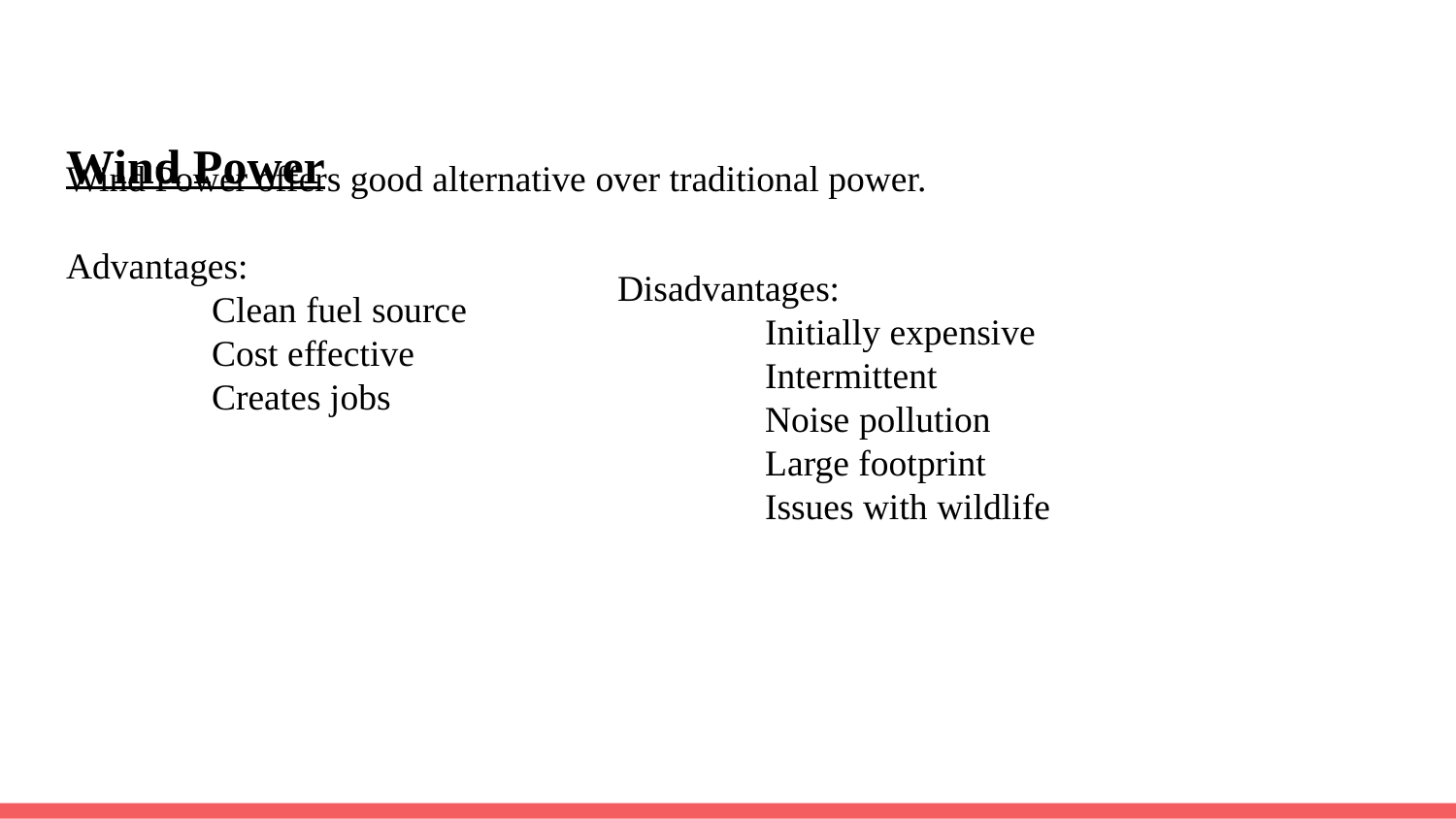

# Wind Power

Wind Power offers good alternative over traditional power.

Advantages:
	Clean fuel source
	Cost effective
	Creates jobs

Disadvantages:
	Initially expensive
	Intermittent
	Noise pollution
	Large footprint
	Issues with wildlife